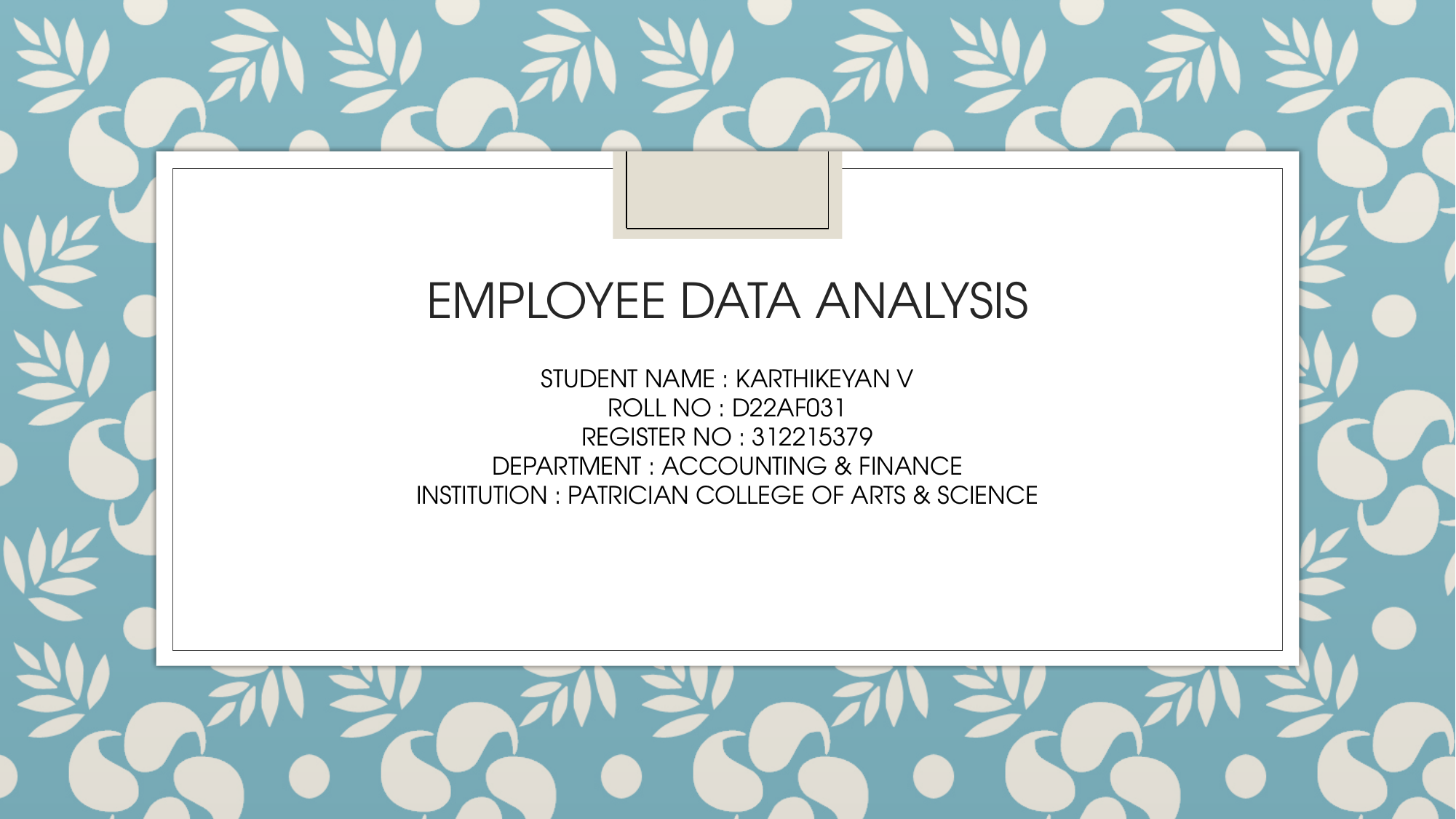

# EMPLOYEE DATA ANALYSIS
STUDENT NAME : KARTHIKEYAN V
ROLL NO : D22AF031
REGISTER NO : 312215379
DEPARTMENT : ACCOUNTING & FINANCE
INSTITUTION : PATRICIAN COLLEGE OF ARTS & SCIENCE